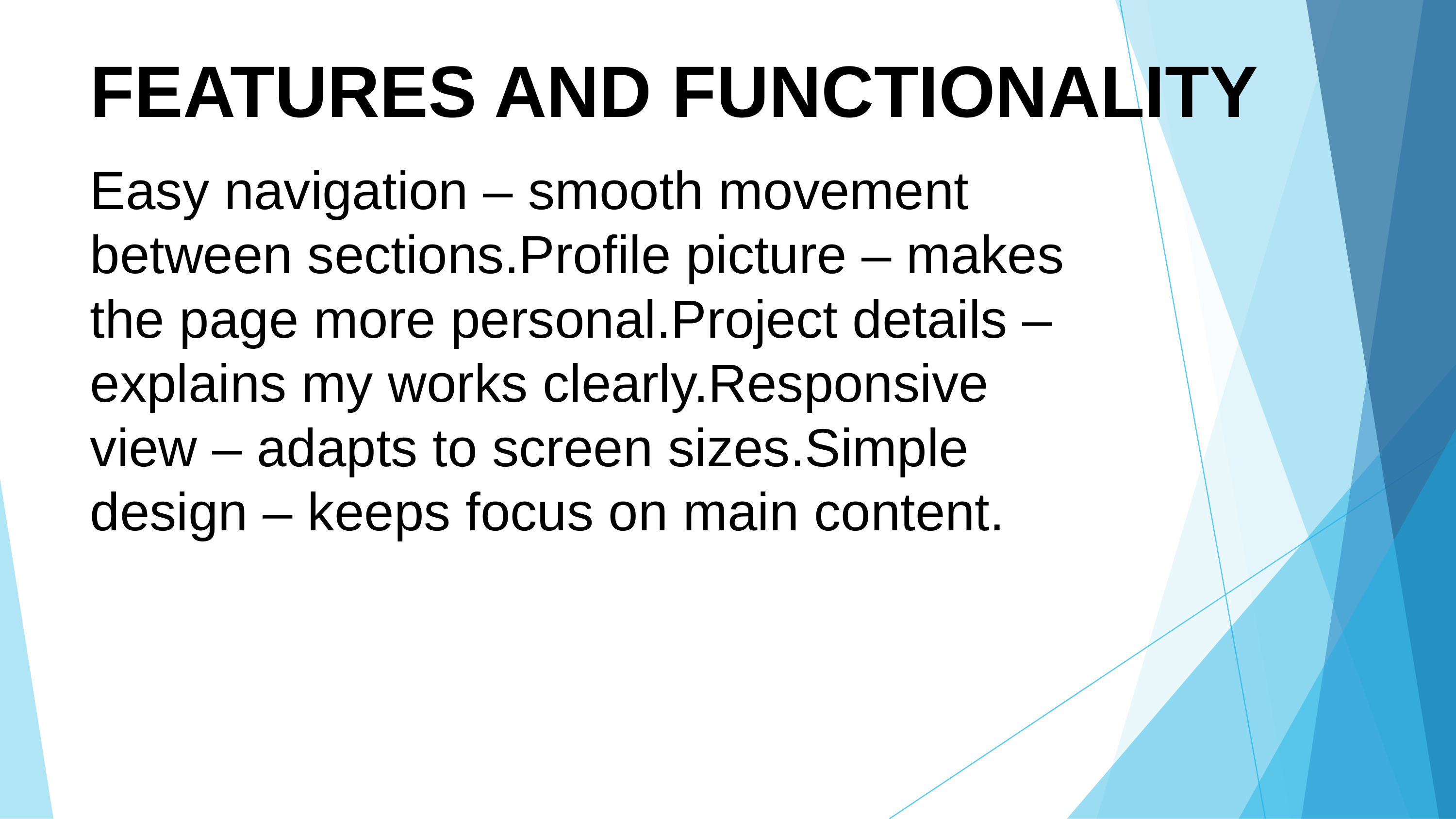

FEATURES AND FUNCTIONALITY

Easy navigation – smooth movement between sections.Profile picture – makes the page more personal.Project details – explains my works clearly.Responsive view – adapts to screen sizes.Simple design – keeps focus on main content.